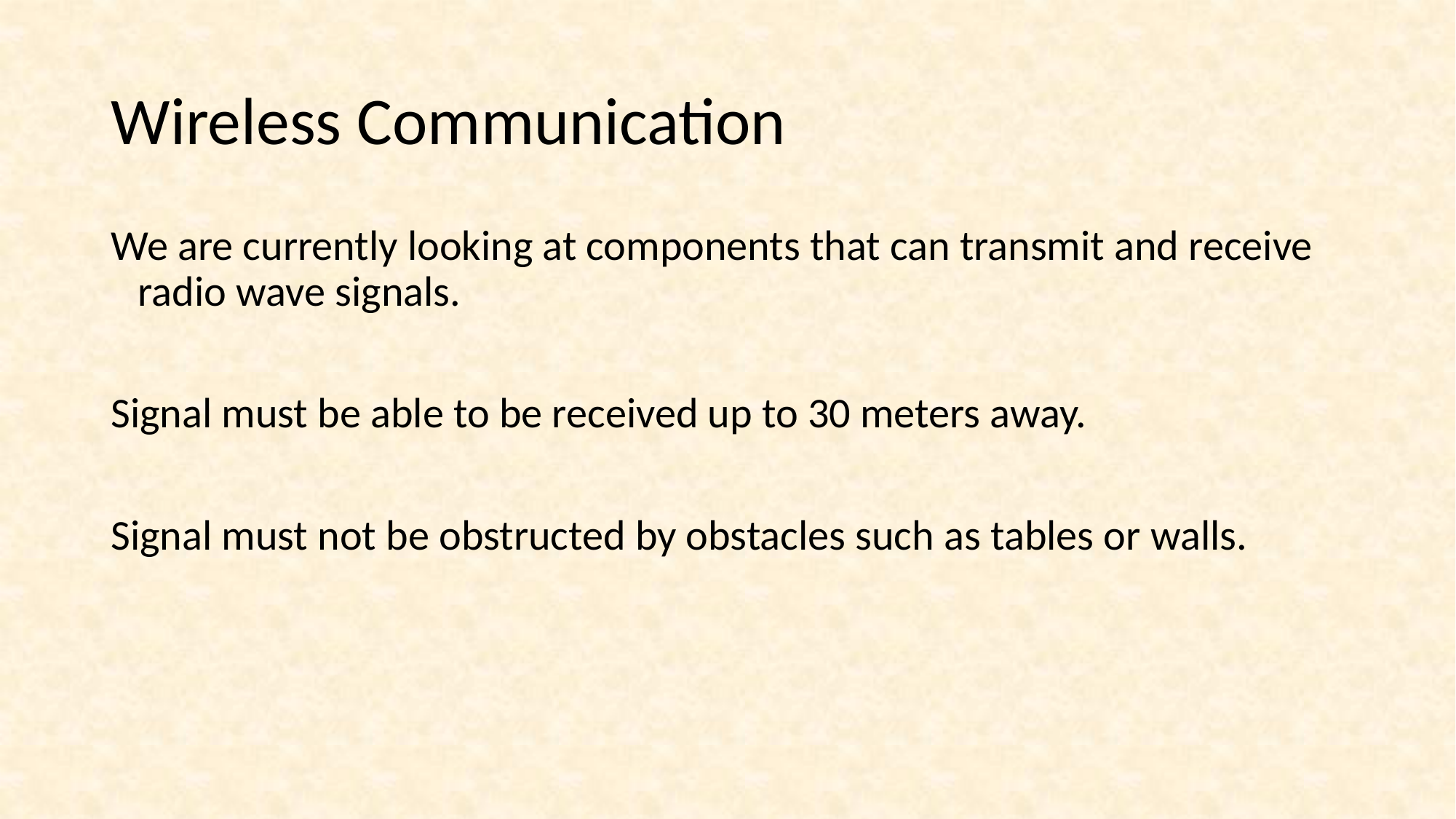

# Wireless Communication
We are currently looking at components that can transmit and receive radio wave signals.

Signal must be able to be received up to 30 meters away.

Signal must not be obstructed by obstacles such as tables or walls.